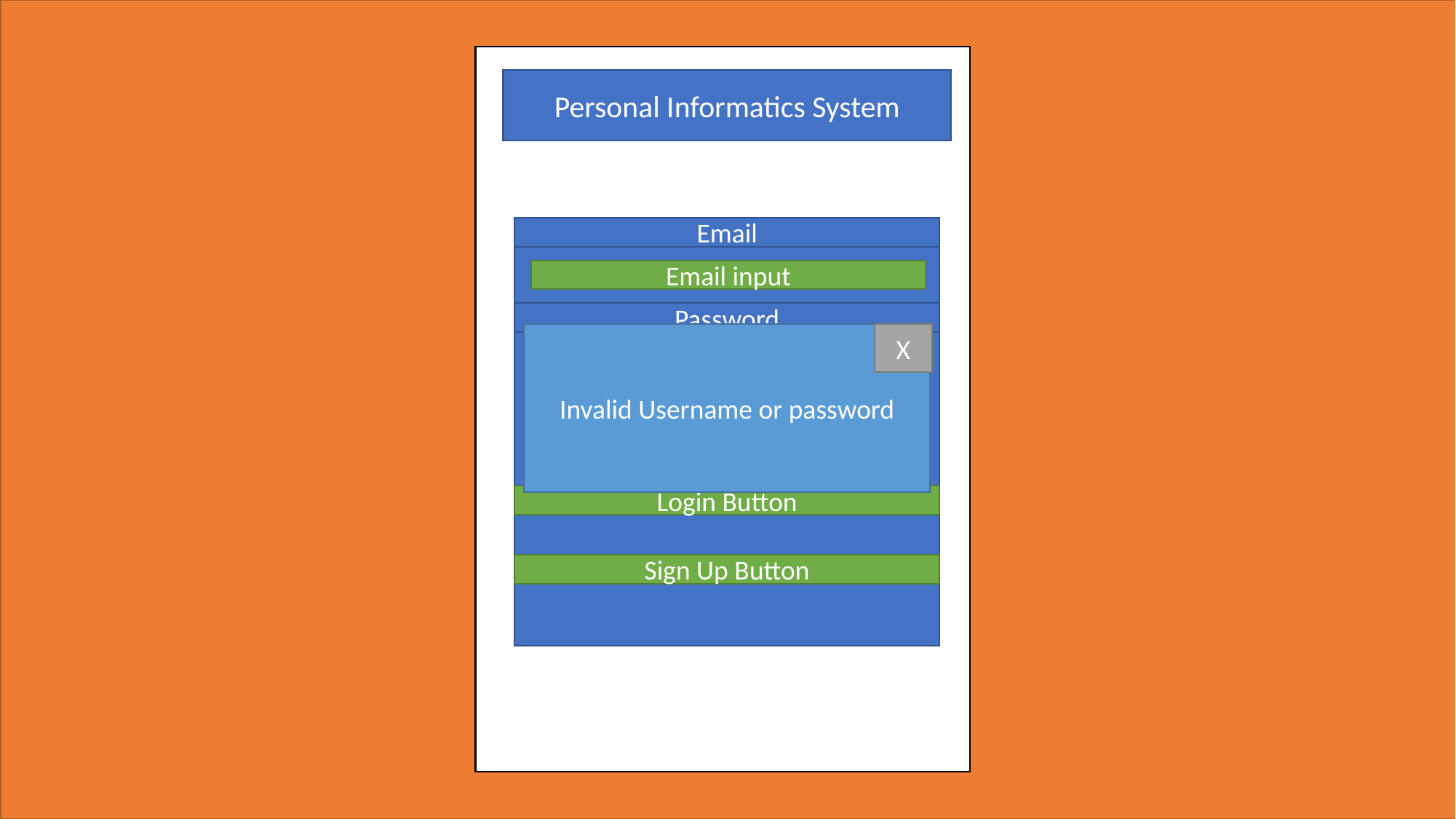

Personal Informatics System
Email

Email input
Password
Invalid Username or password
X
Password input
Display Password
X
Login Button
Sign Up Button